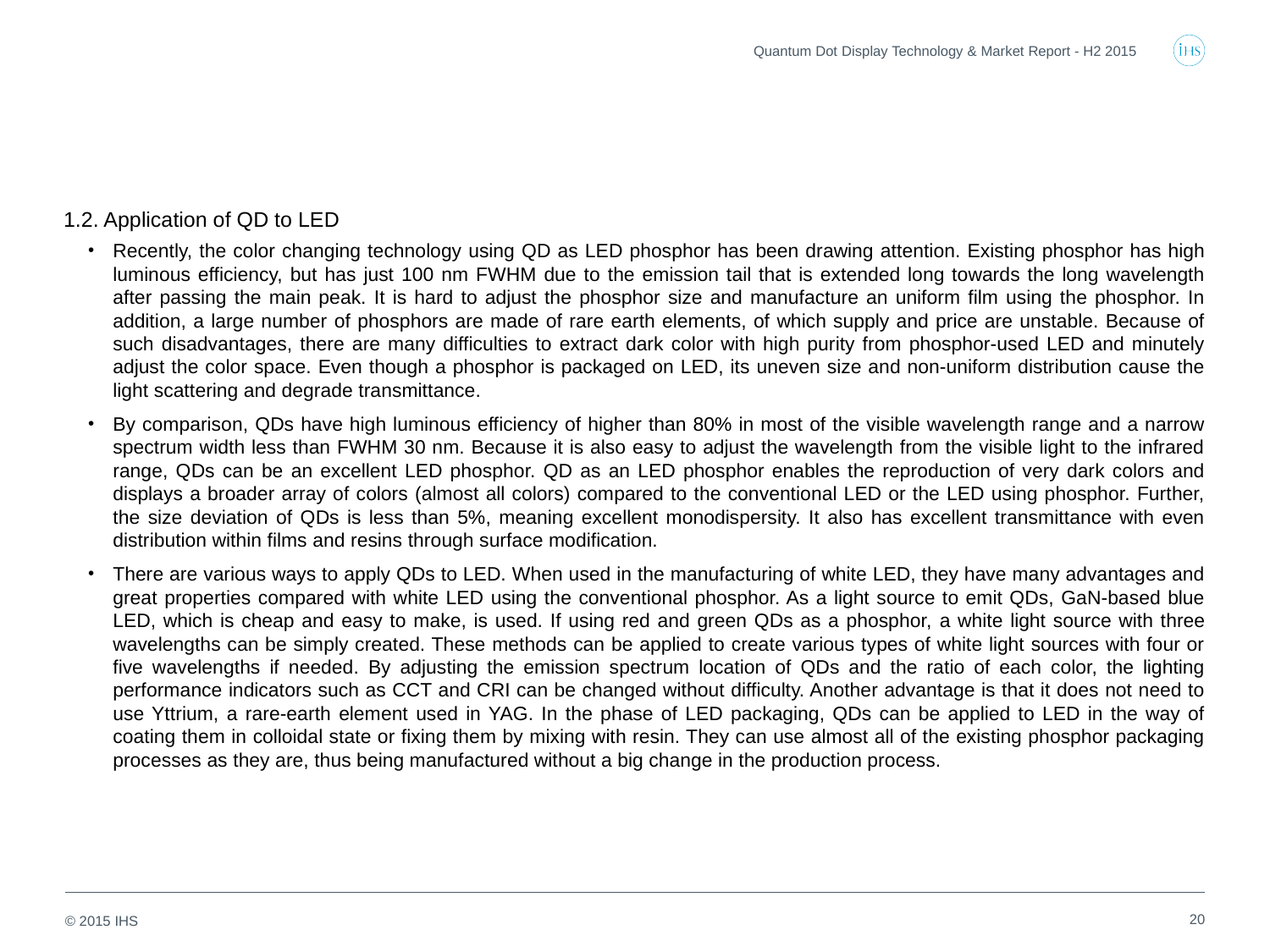

Quantum Dot Display Technology & Market Report - H2 2015
1.2. Application of QD to LED
Recently, the color changing technology using QD as LED phosphor has been drawing attention. Existing phosphor has high luminous efficiency, but has just 100 nm FWHM due to the emission tail that is extended long towards the long wavelength after passing the main peak. It is hard to adjust the phosphor size and manufacture an uniform film using the phosphor. In addition, a large number of phosphors are made of rare earth elements, of which supply and price are unstable. Because of such disadvantages, there are many difficulties to extract dark color with high purity from phosphor-used LED and minutely adjust the color space. Even though a phosphor is packaged on LED, its uneven size and non-uniform distribution cause the light scattering and degrade transmittance.
By comparison, QDs have high luminous efficiency of higher than 80% in most of the visible wavelength range and a narrow spectrum width less than FWHM 30 nm. Because it is also easy to adjust the wavelength from the visible light to the infrared range, QDs can be an excellent LED phosphor. QD as an LED phosphor enables the reproduction of very dark colors and displays a broader array of colors (almost all colors) compared to the conventional LED or the LED using phosphor. Further, the size deviation of QDs is less than 5%, meaning excellent monodispersity. It also has excellent transmittance with even distribution within films and resins through surface modification.
There are various ways to apply QDs to LED. When used in the manufacturing of white LED, they have many advantages and great properties compared with white LED using the conventional phosphor. As a light source to emit QDs, GaN-based blue LED, which is cheap and easy to make, is used. If using red and green QDs as a phosphor, a white light source with three wavelengths can be simply created. These methods can be applied to create various types of white light sources with four or five wavelengths if needed. By adjusting the emission spectrum location of QDs and the ratio of each color, the lighting performance indicators such as CCT and CRI can be changed without difficulty. Another advantage is that it does not need to use Yttrium, a rare-earth element used in YAG. In the phase of LED packaging, QDs can be applied to LED in the way of coating them in colloidal state or fixing them by mixing with resin. They can use almost all of the existing phosphor packaging processes as they are, thus being manufactured without a big change in the production process.

20